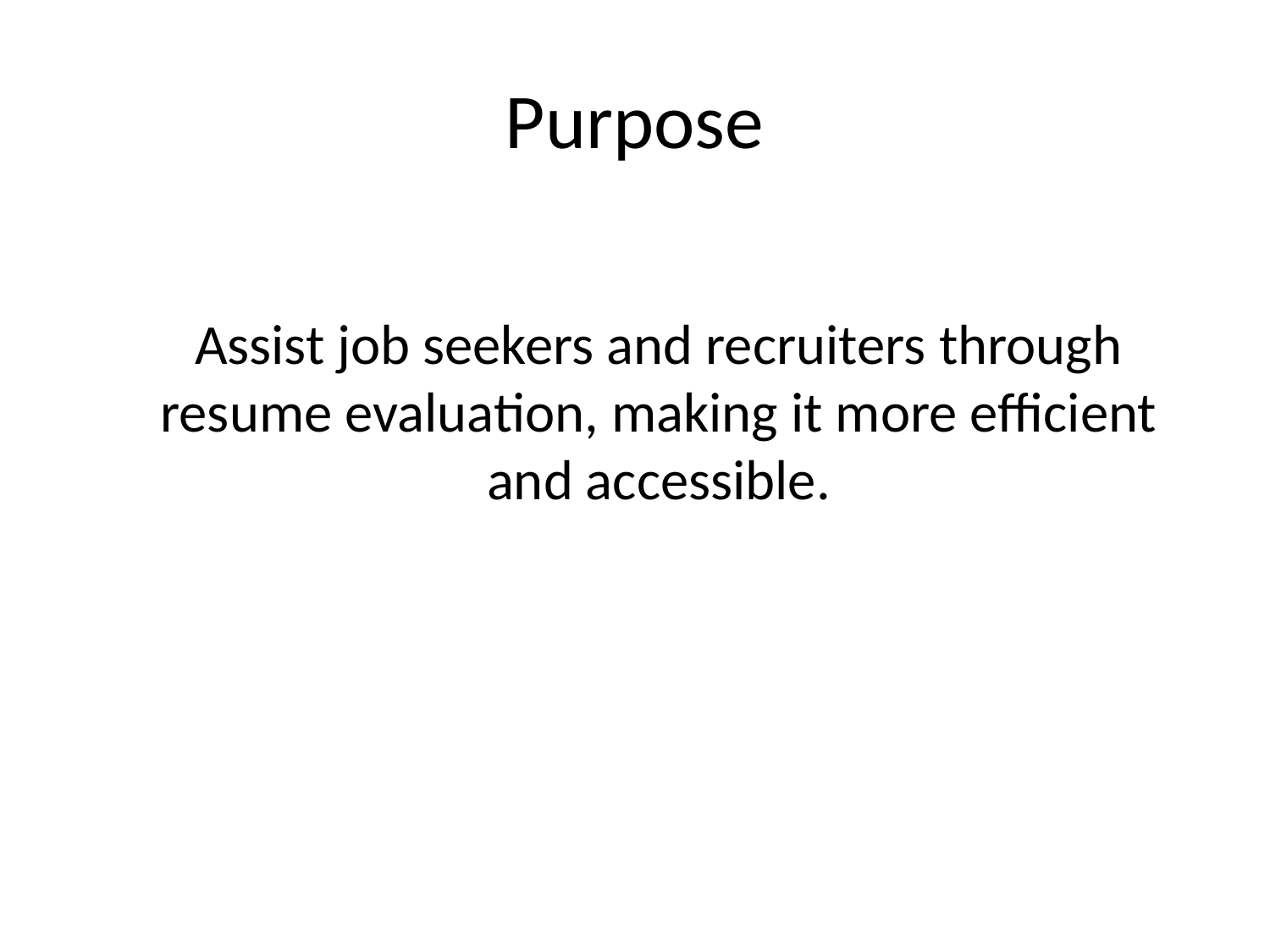

# Purpose

Assist job seekers and recruiters through resume evaluation, making it more efficient and accessible.